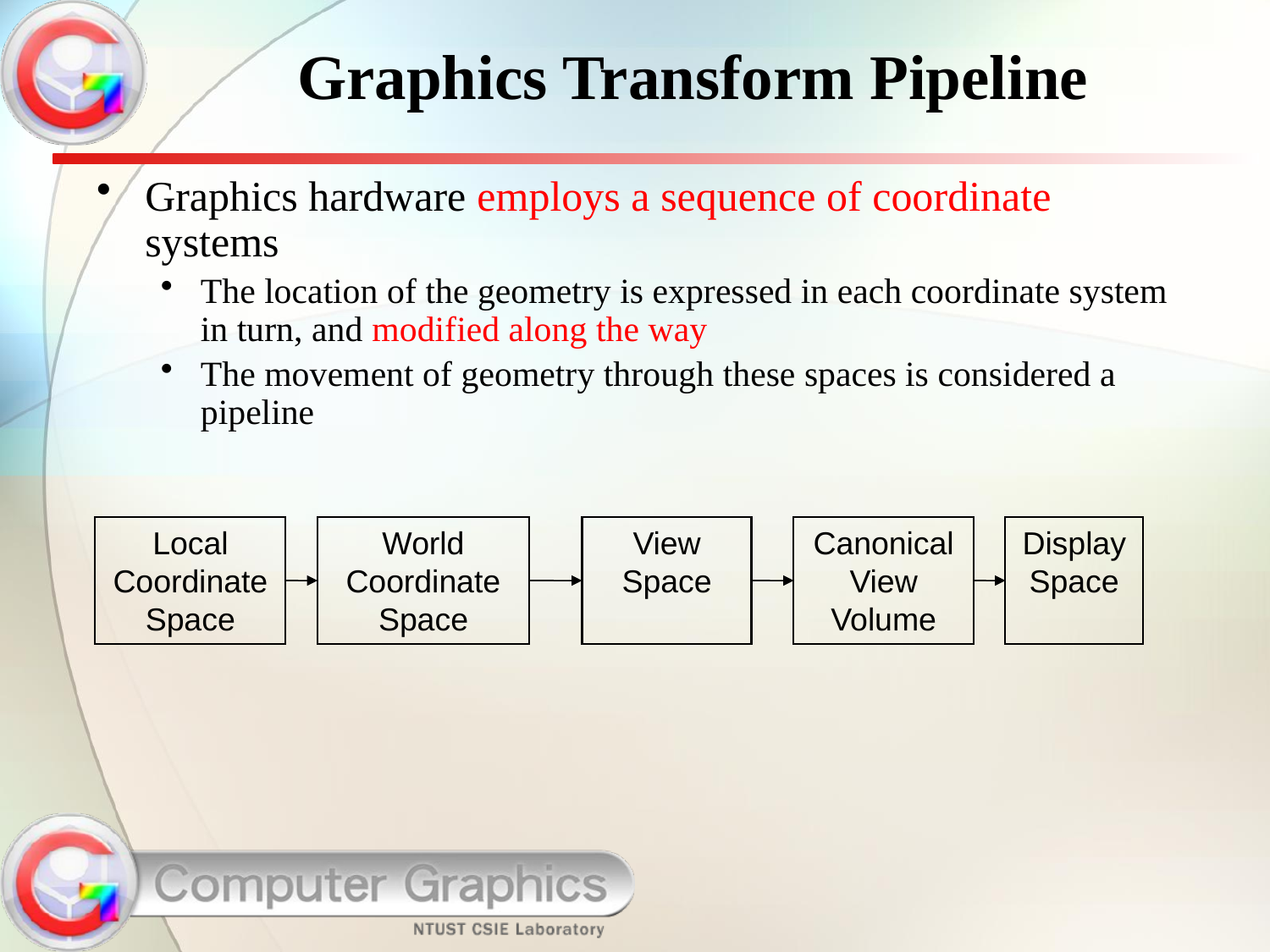

# Graphics Transform Pipeline
Graphics hardware employs a sequence of coordinate systems
The location of the geometry is expressed in each coordinate system in turn, and modified along the way
The movement of geometry through these spaces is considered a pipeline
Local Coordinate Space
World Coordinate Space
View Space

Canonical View Volume
Display Space